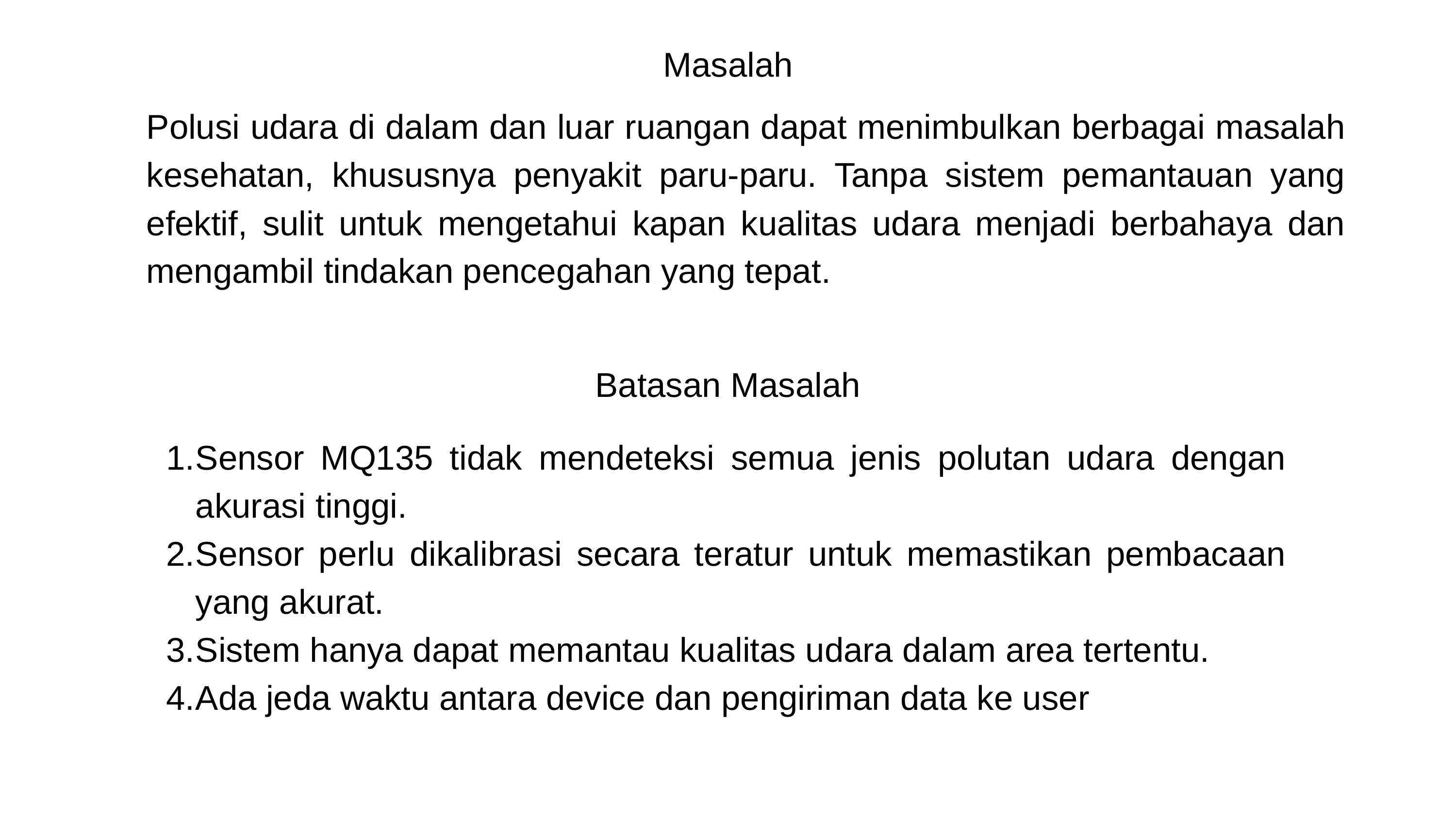

Masalah
Polusi udara di dalam dan luar ruangan dapat menimbulkan berbagai masalah kesehatan, khususnya penyakit paru-paru. Tanpa sistem pemantauan yang efektif, sulit untuk mengetahui kapan kualitas udara menjadi berbahaya dan mengambil tindakan pencegahan yang tepat.
Batasan Masalah
Sensor MQ135 tidak mendeteksi semua jenis polutan udara dengan akurasi tinggi.
Sensor perlu dikalibrasi secara teratur untuk memastikan pembacaan yang akurat.
Sistem hanya dapat memantau kualitas udara dalam area tertentu.
Ada jeda waktu antara device dan pengiriman data ke user